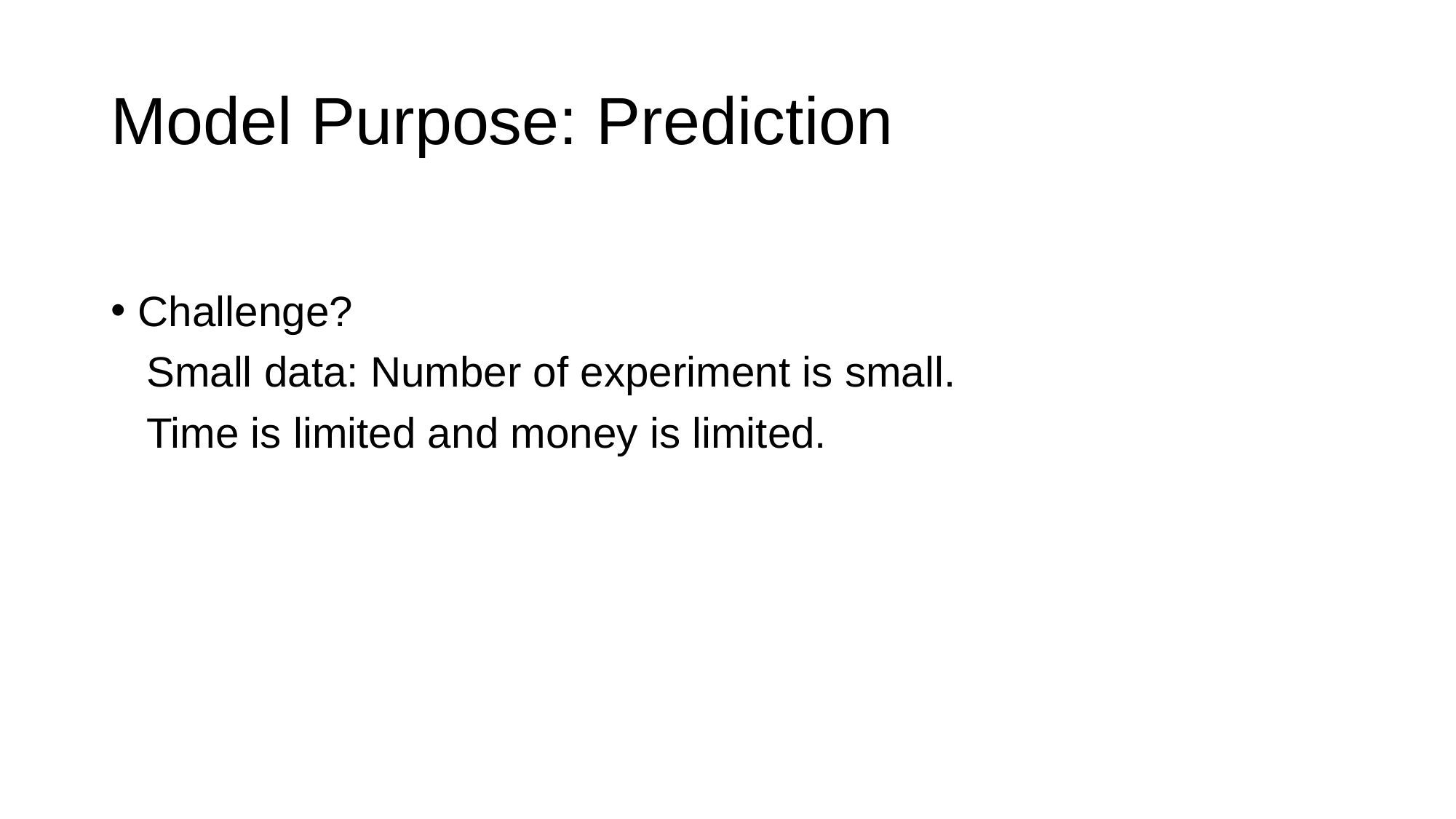

# Model Purpose: Prediction

Challenge?
   Small data: Number of experiment is small.
   Time is limited and money is limited.